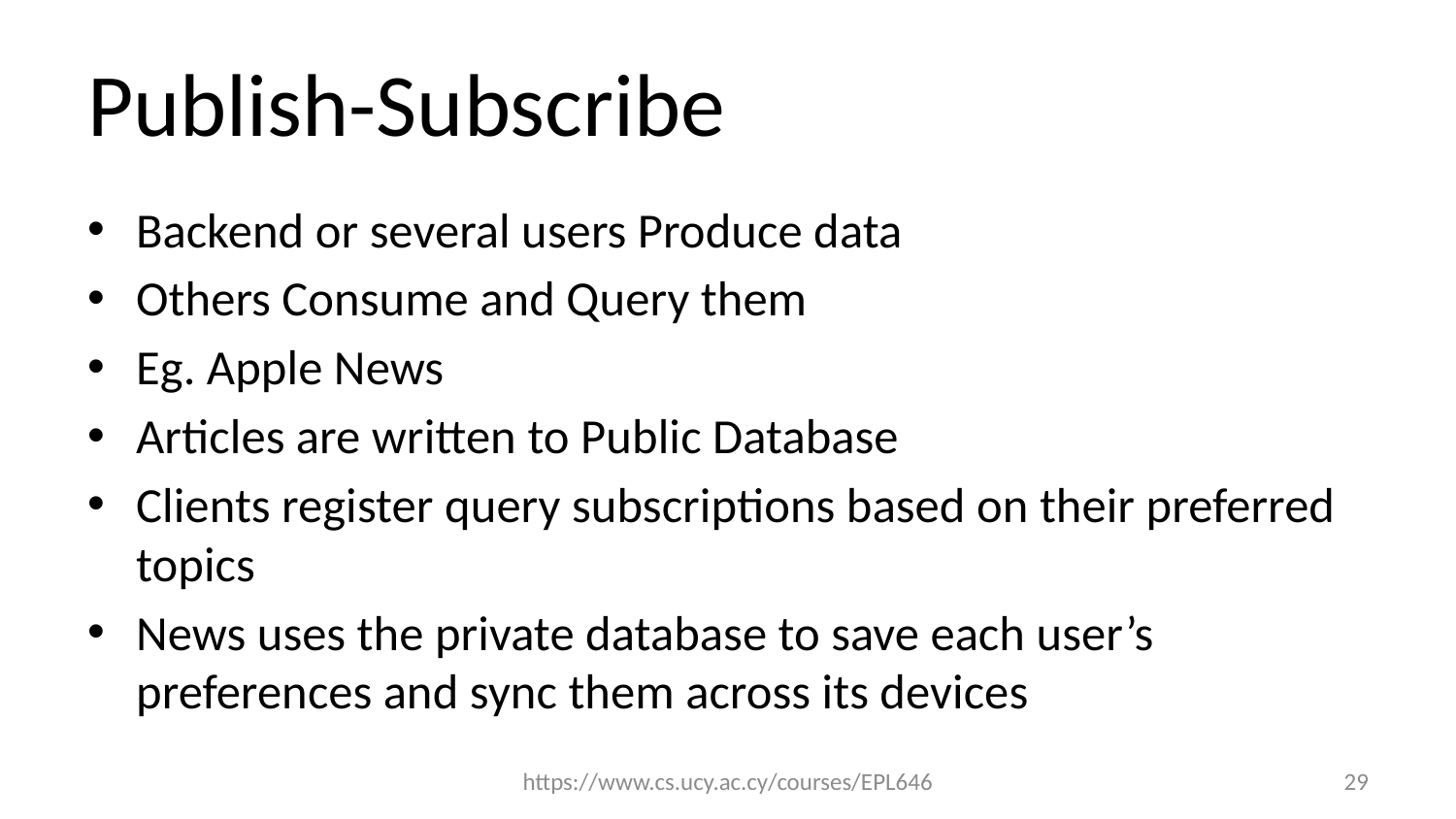

# Publish-Subscribe
Backend or several users Produce data
Others Consume and Query them
Eg. Apple News
Articles are written to Public Database
Clients register query subscriptions based on their preferred topics
News uses the private database to save each user’s preferences and sync them across its devices

https://www.cs.ucy.ac.cy/courses/EPL646
29